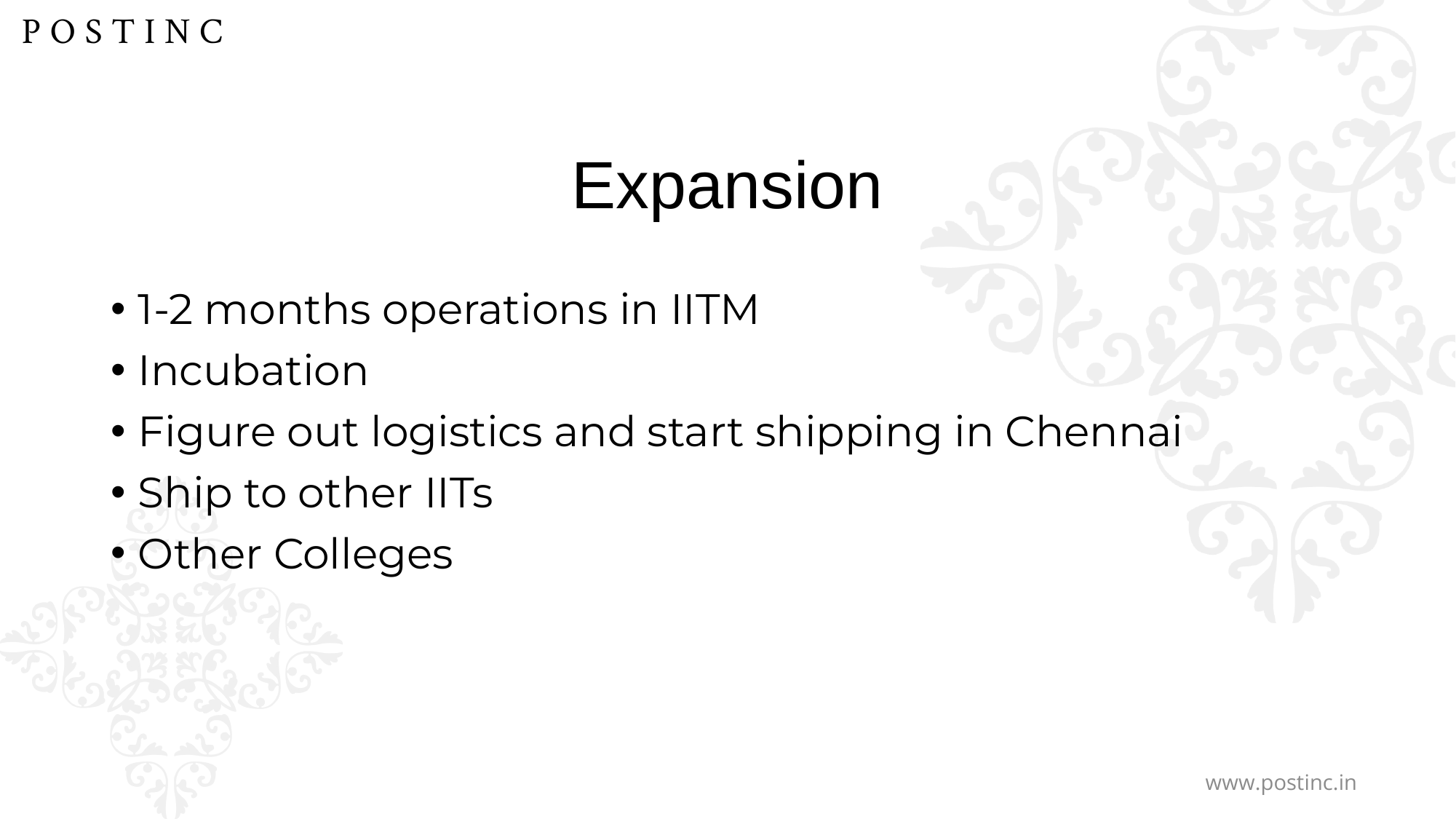

# Expansion
1-2 months operations in IITM
Incubation
Figure out logistics and start shipping in Chennai
Ship to other IITs
Other Colleges